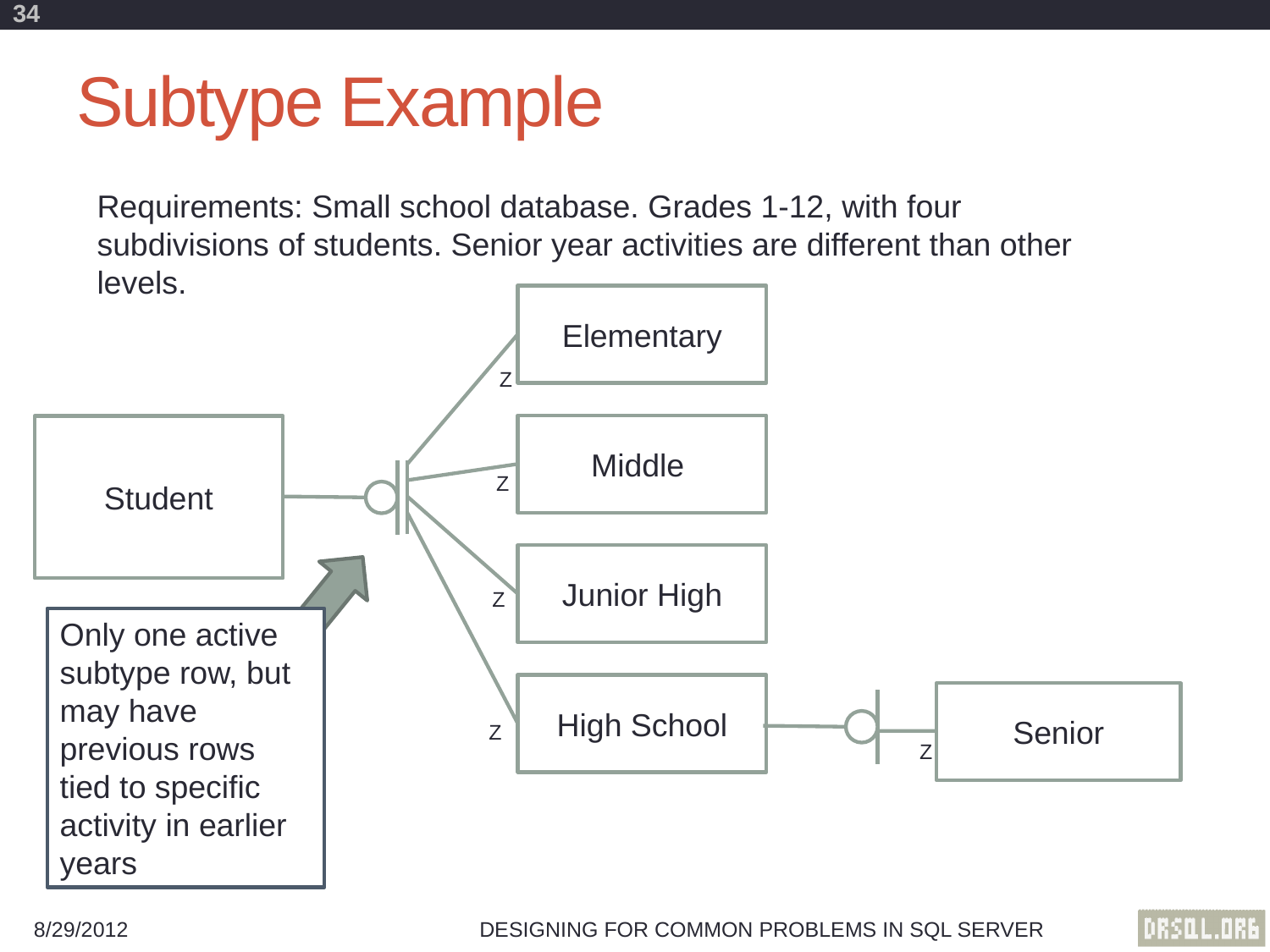

34
# Subtype Example
Requirements: Small school database. Grades 1-12, with four subdivisions of students. Senior year activities are different than other levels.
Elementary

Z
Middle

Z

Junior High
Z
High School
Z

Student

Only one active subtype row, but may have previous rows tied to specific activity in earlier years
Senior
Z

Designing for Common Problems in SQL Server
8/29/2012